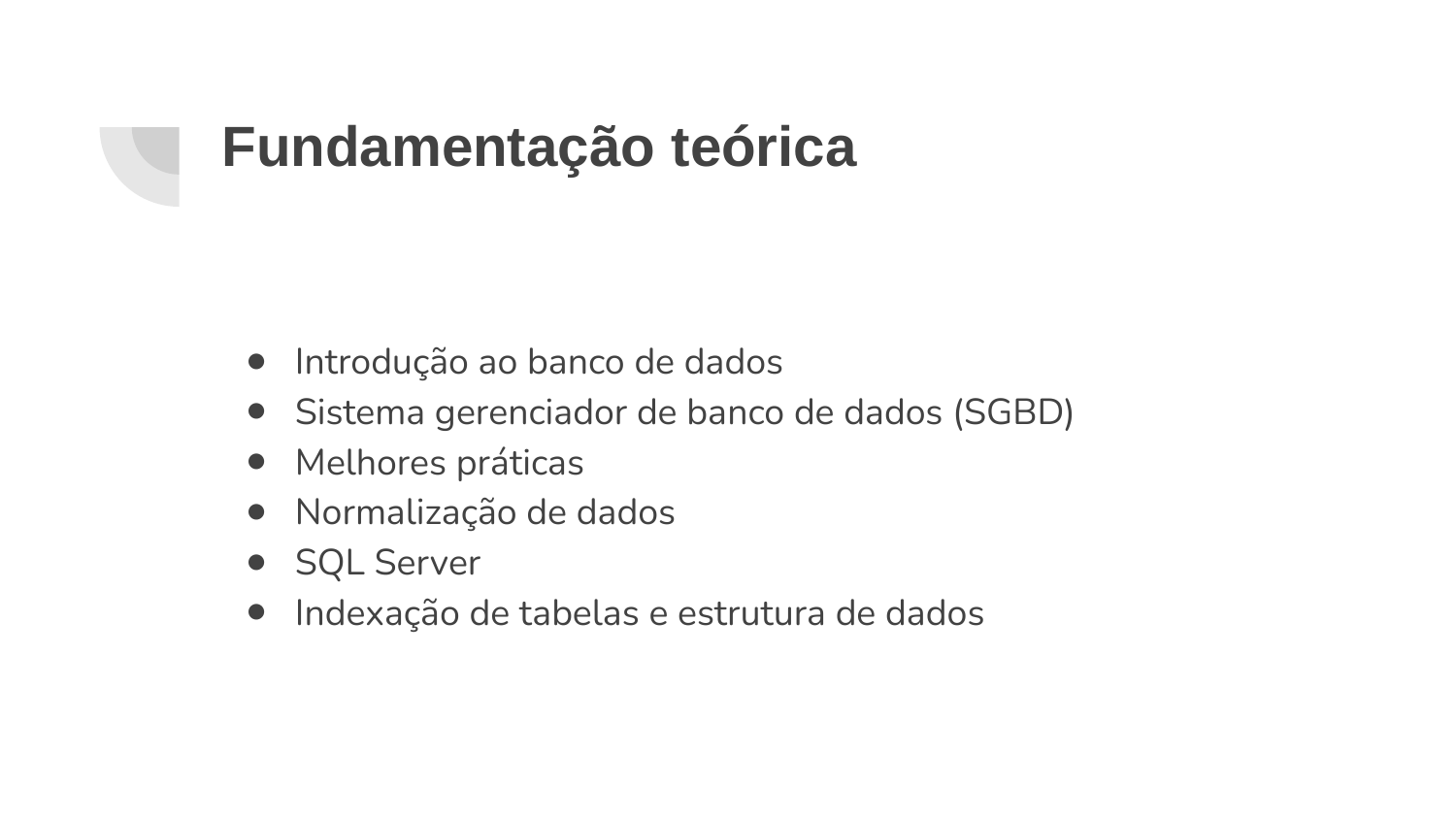

# Fundamentação teórica
Introdução ao banco de dados
Sistema gerenciador de banco de dados (SGBD)
Melhores práticas
Normalização de dados
SQL Server
Indexação de tabelas e estrutura de dados